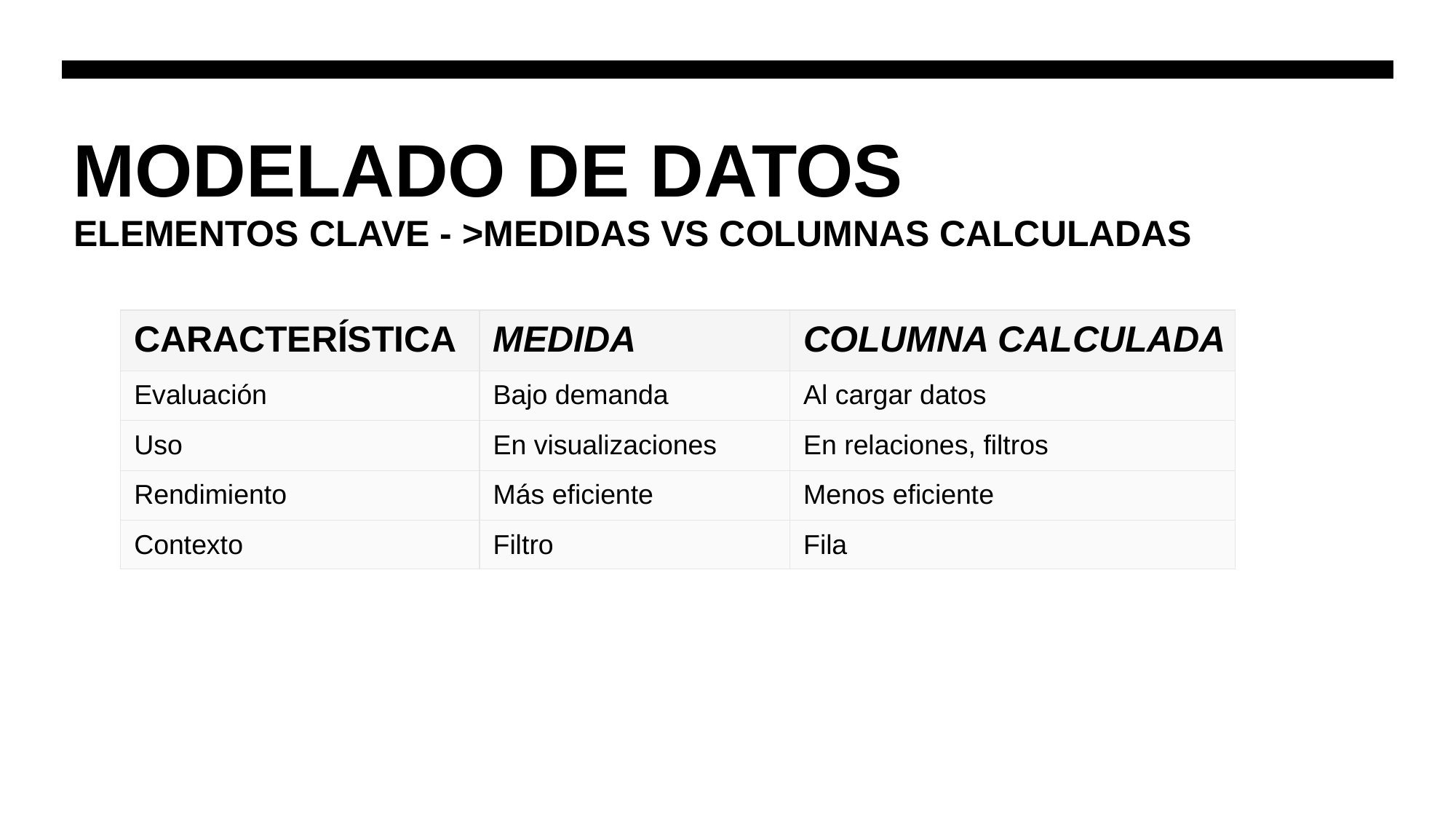

# MODELADO DE DATOS
ELEMENTOS CLAVE - >MEDIDAS VS COLUMNAS CALCULADAS

| CARACTERÍSTICA | MEDIDA | COLUMNA CALCULADA |
| --- | --- | --- |
| Evaluación | Bajo demanda | Al cargar datos |
| Uso | En visualizaciones | En relaciones, filtros |
| Rendimiento | Más eficiente | Menos eficiente |
| Contexto | Filtro | Fila |